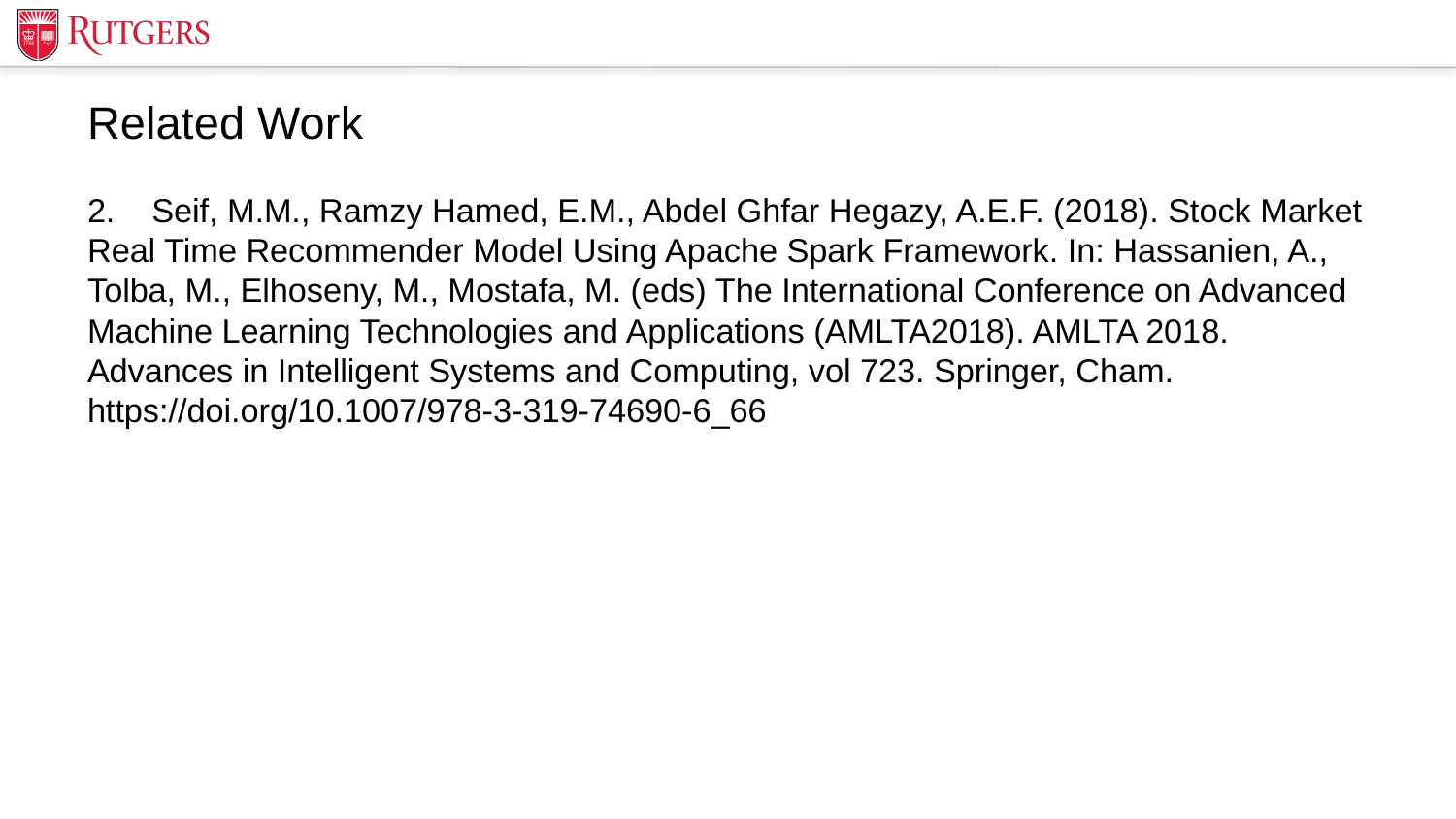

# Related Work
2.    Seif, M.M., Ramzy Hamed, E.M., Abdel Ghfar Hegazy, A.E.F. (2018). Stock Market Real Time Recommender Model Using Apache Spark Framework. In: Hassanien, A., Tolba, M., Elhoseny, M., Mostafa, M. (eds) The International Conference on Advanced Machine Learning Technologies and Applications (AMLTA2018). AMLTA 2018. Advances in Intelligent Systems and Computing, vol 723. Springer, Cham. https://doi.org/10.1007/978-3-319-74690-6_66